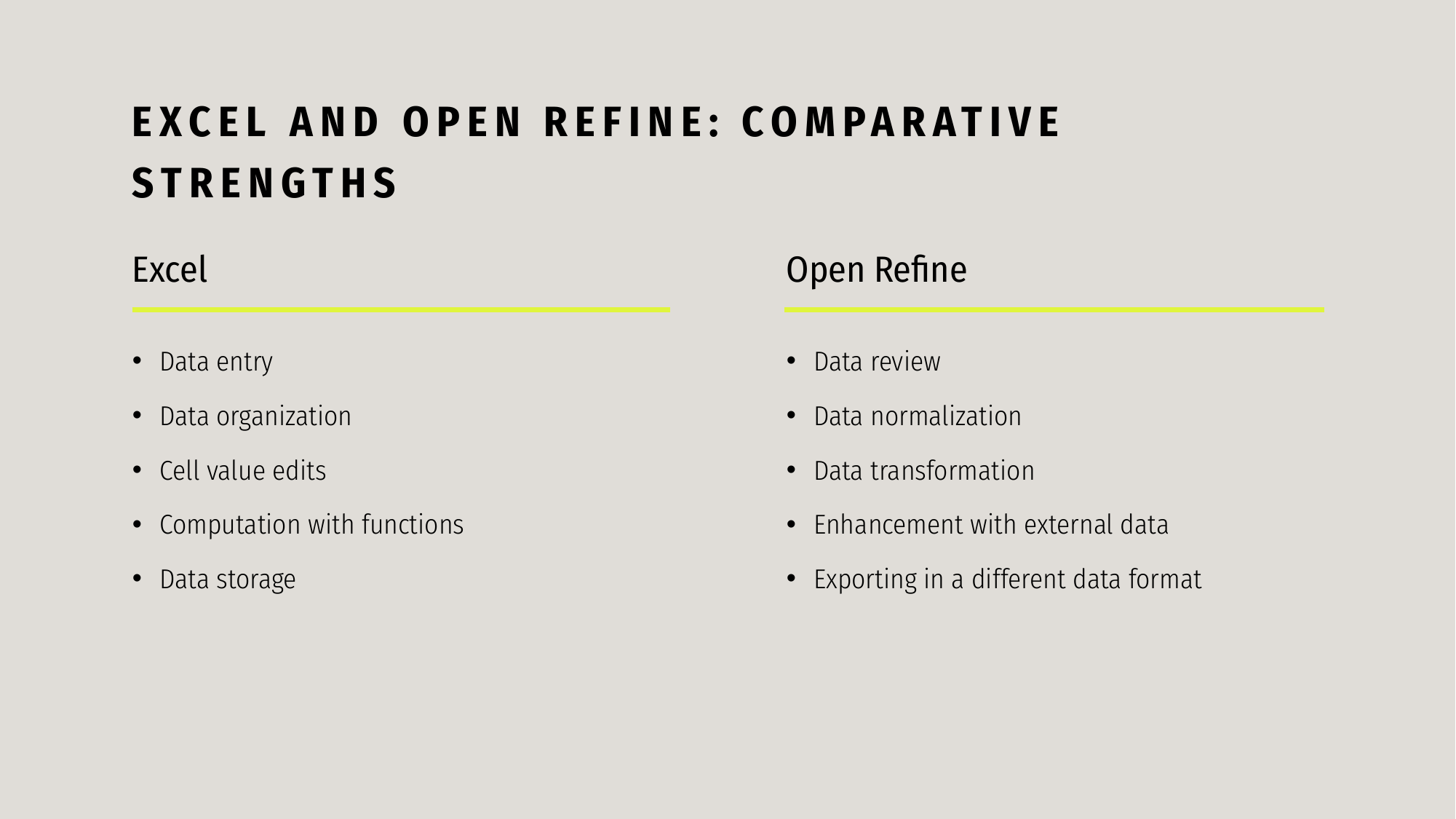

# Excel and Open Refine: Comparative Strengths
Excel
Open Refine
Data entry
Data organization
Cell value edits
Computation with functions
Data storage
Data review
Data normalization
Data transformation
Enhancement with external data
Exporting in a different data format